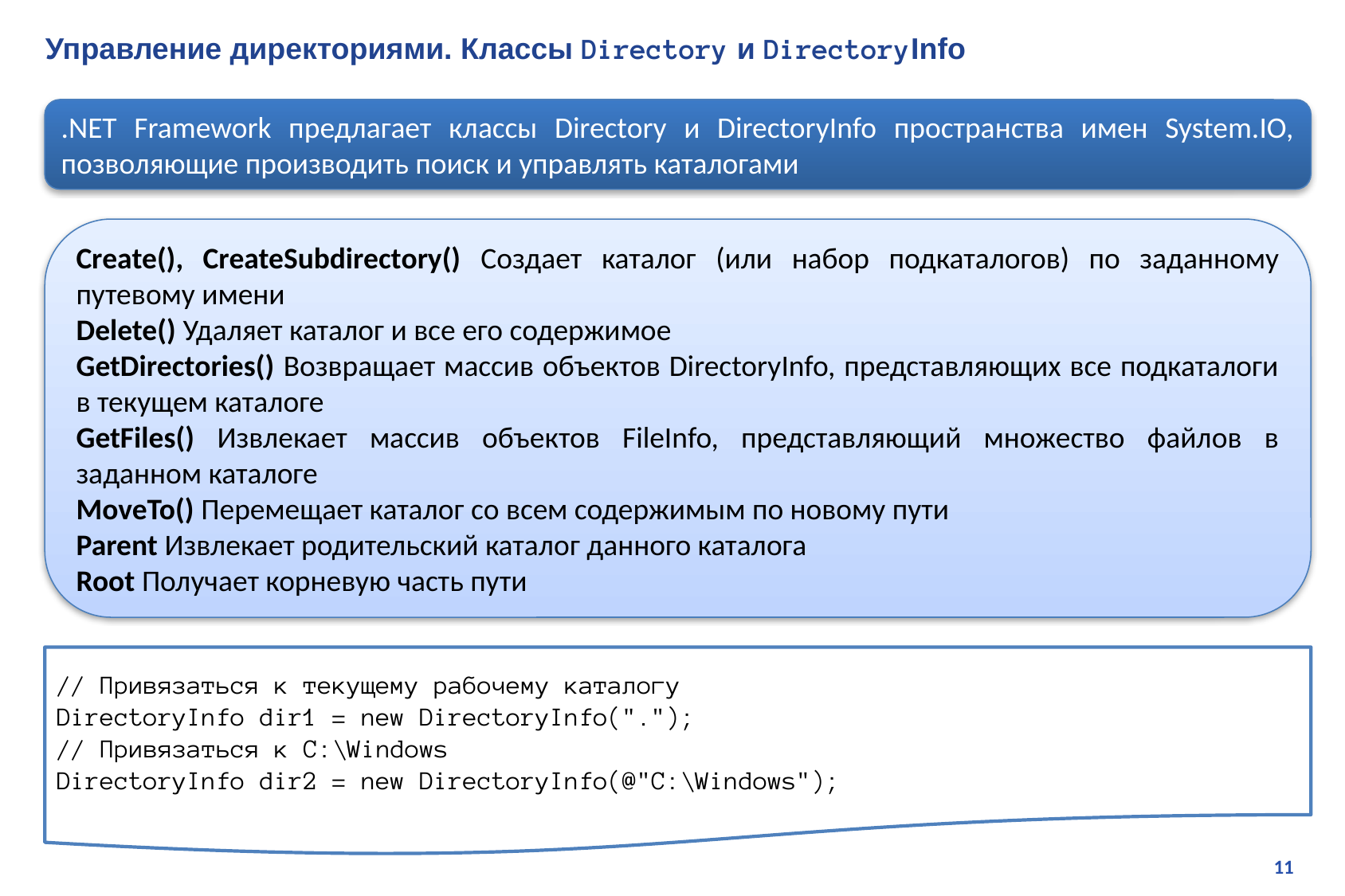

# Управление директориями. Классы Directory и DirectoryInfo
.NET Framework предлагает классы Directory и DirectoryInfo пространства имен System.IO, позволяющие производить поиск и управлять каталогами
Create(), CreateSubdirectorу() Создает каталог (или набор подкаталогов) по заданному путевому имени
Delete() Удаляет каталог и все его содержимое
GetDirectories() Возвращает массив объектов DirectoryInfo, представляющих все подкаталоги в текущем каталоге
GetFiles() Извлекает массив объектов FileInfo, представляющий множество файлов в заданном каталоге
MoveTo() Перемещает каталог со всем содержимым по новому пути
Parent Извлекает родительский каталог данного каталога
Root Получает корневую часть пути
// Привязаться к текущему рабочему каталогу
DirectoryInfo dir1 = new DirectoryInfo(".");
// Привязаться к C:\Windows
DirectoryInfo dir2 = new DirectoryInfo(@"C:\Windows");